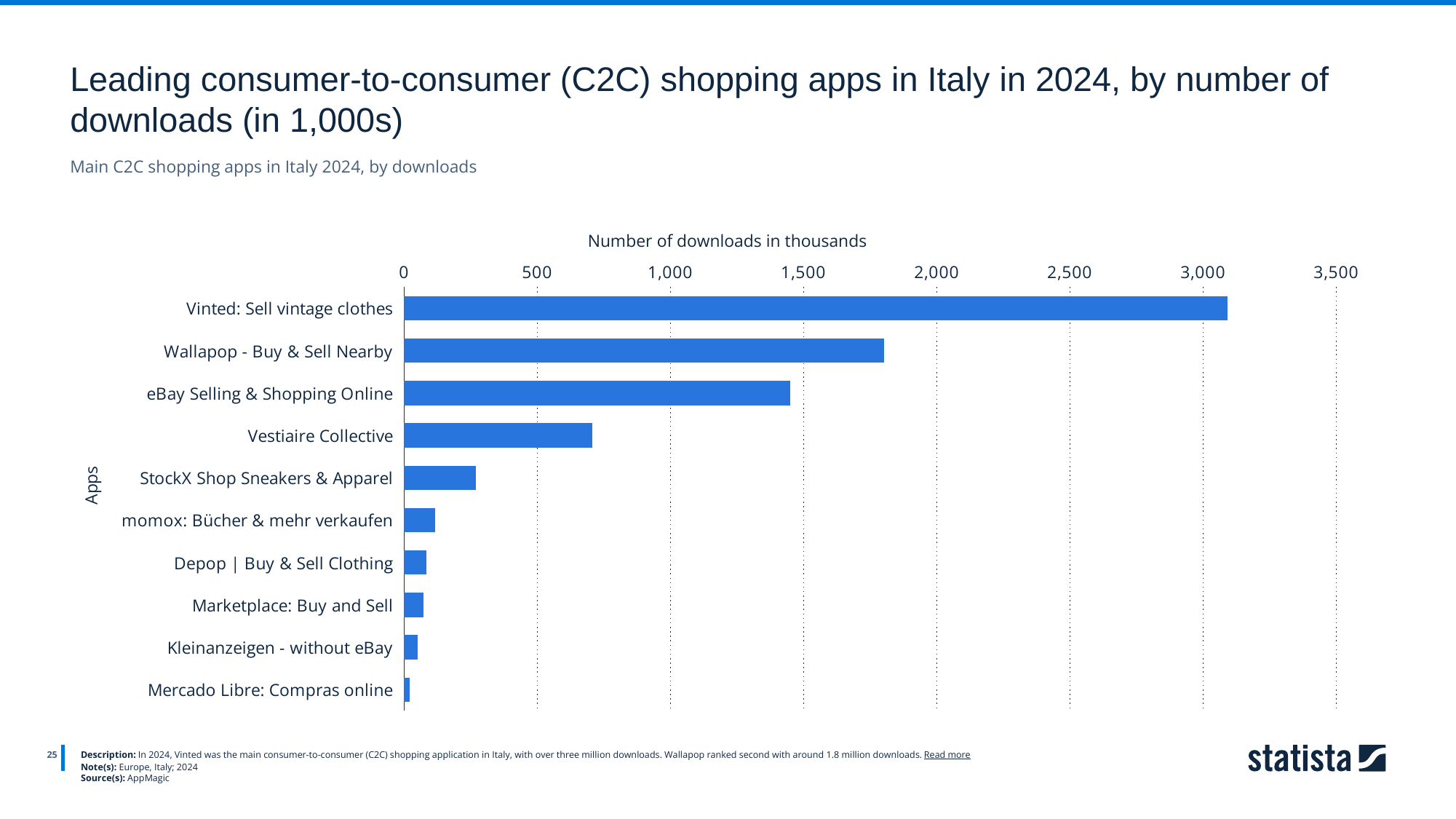

Leading consumer-to-consumer (C2C) shopping apps in Italy in 2024, by number of downloads (in 1,000s)
Main C2C shopping apps in Italy 2024, by downloads
Number of downloads in thousands

### Chart

| Category | Column1 |
|---|---|
| Vinted: Sell vintage clothes | 3089.18 |
| Wallapop - Buy & Sell Nearby | 1800.7 |
| eBay Selling & Shopping Online | 1449.59 |
| Vestiaire Collective | 705.52 |
| StockX Shop Sneakers & Apparel | 268.67 |
| momox: Bücher & mehr verkaufen | 114.35 |
| Depop | Buy & Sell Clothing | 82.2 |
| Marketplace: Buy and Sell | 70.93 |
| Kleinanzeigen - without eBay | 49.11 |
| Mercado Libre: Compras online | 18.43 |
Apps

25
Description: In 2024, Vinted was the main consumer-to-consumer (C2C) shopping application in Italy, with over three million downloads. Wallapop ranked second with around 1.8 million downloads. Read more
Note(s): Europe, Italy; 2024
Source(s): AppMagic